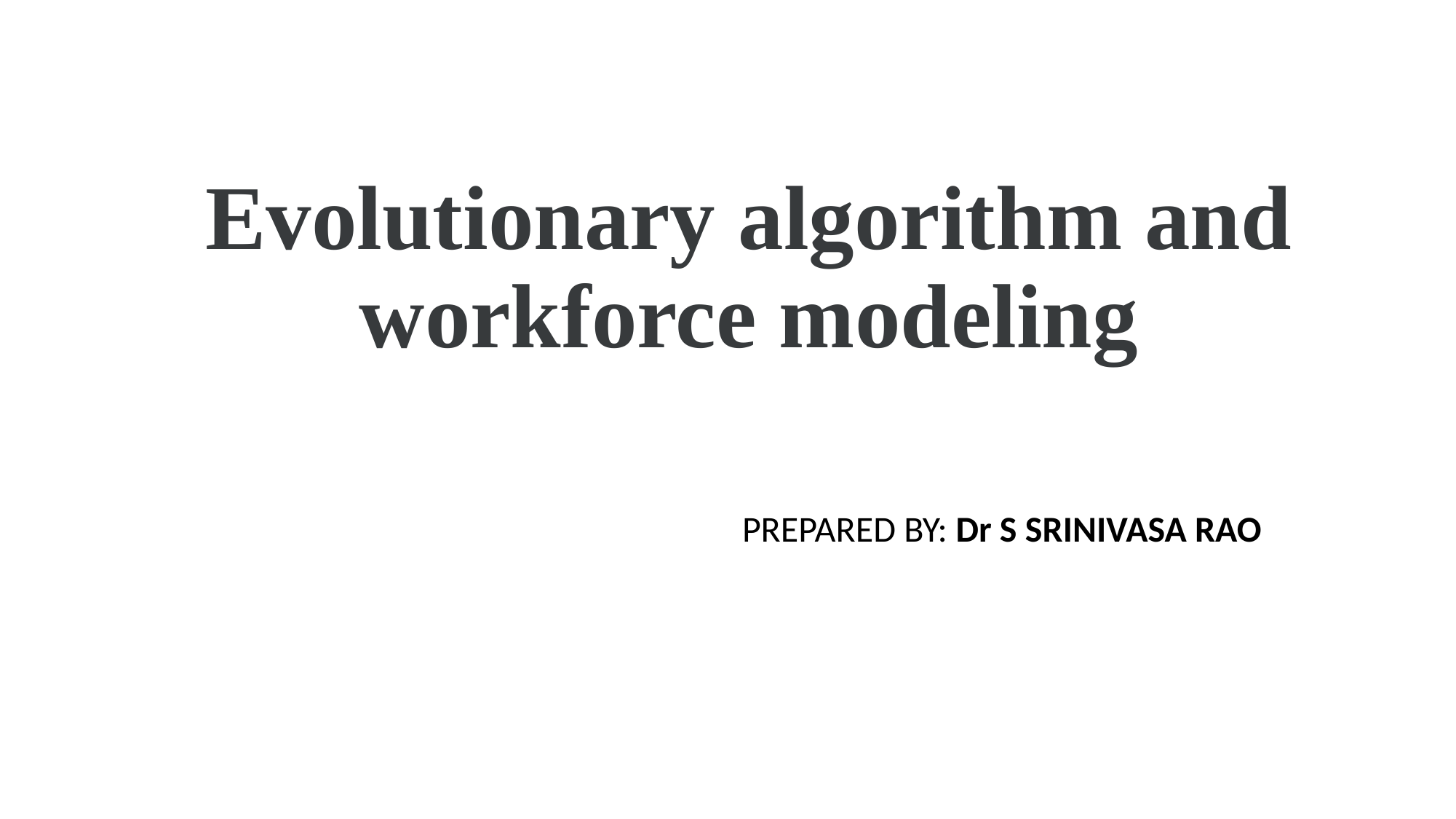

# Evolutionary algorithm and workforce modeling
                                                                   PREPARED BY: Dr S SRINIVASA RAO